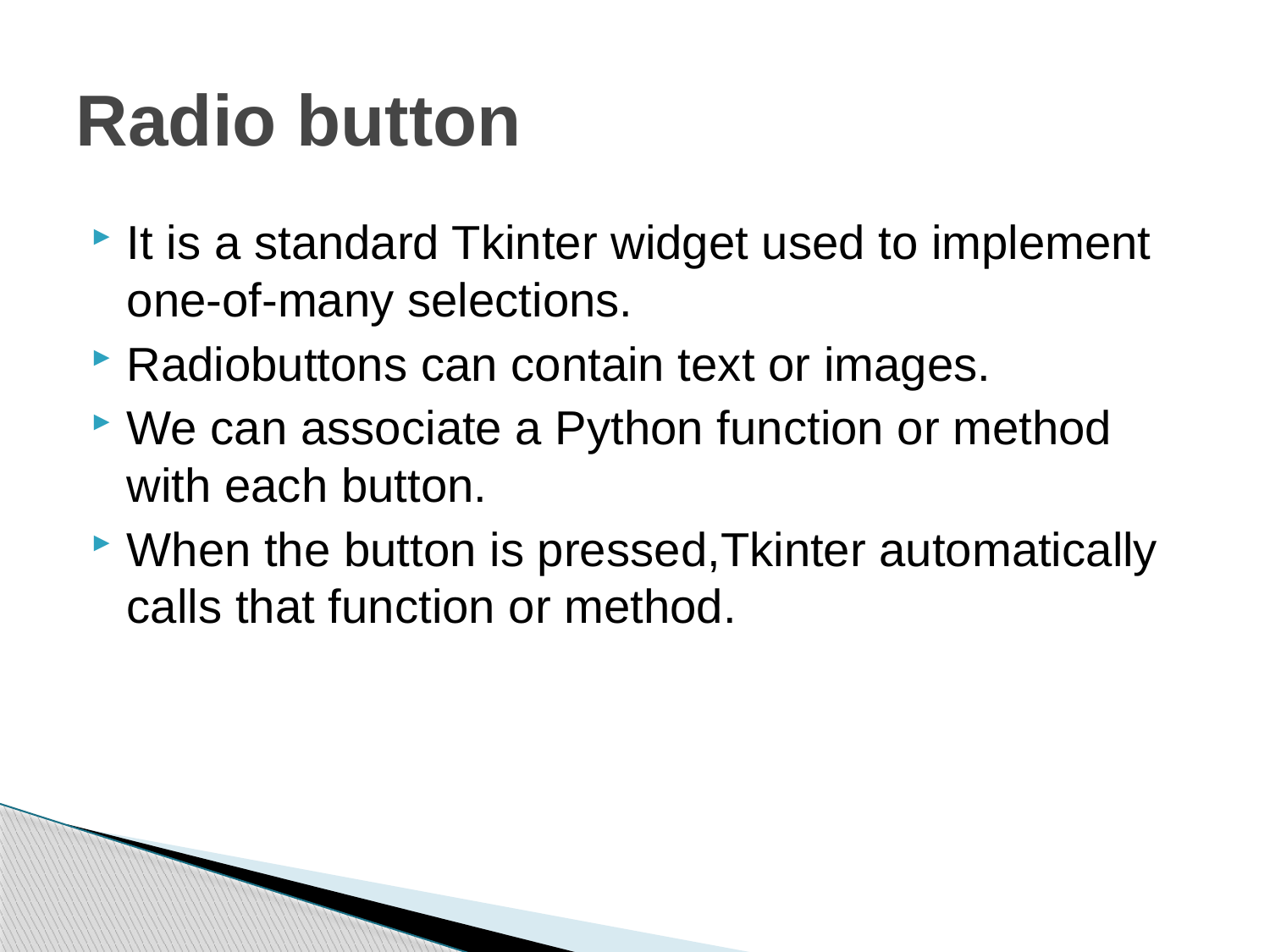

# Radio button
It is a standard Tkinter widget used to implement one-of-many selections.
Radiobuttons can contain text or images.
We can associate a Python function or method with each button.
When the button is pressed,Tkinter automatically calls that function or method.